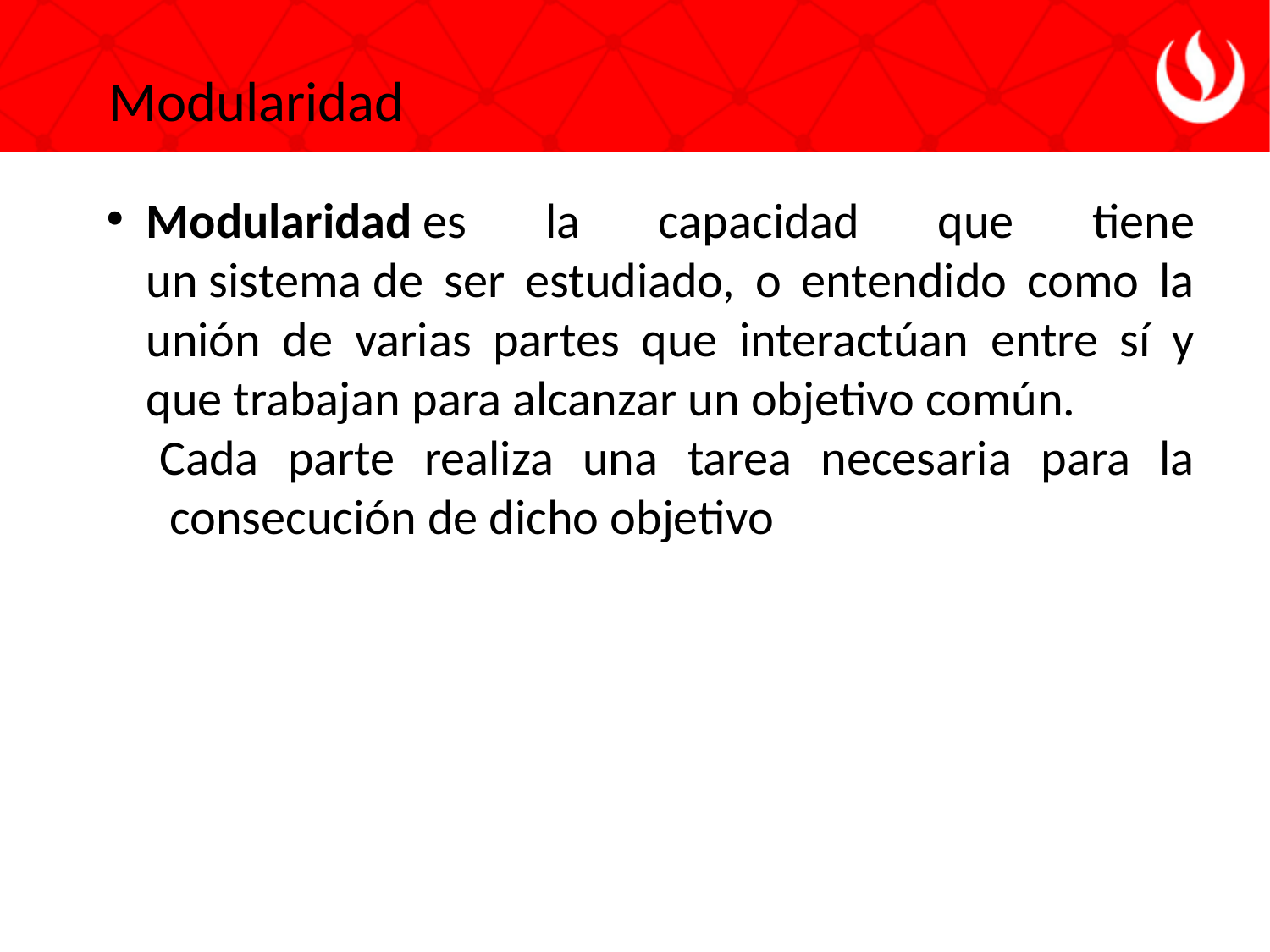

Modularidad
Modularidad es la capacidad que tiene un sistema de ser estudiado, o entendido como la unión de varias partes que interactúan entre sí y que trabajan para alcanzar un objetivo común.
 Cada parte realiza una tarea necesaria para la consecución de dicho objetivo